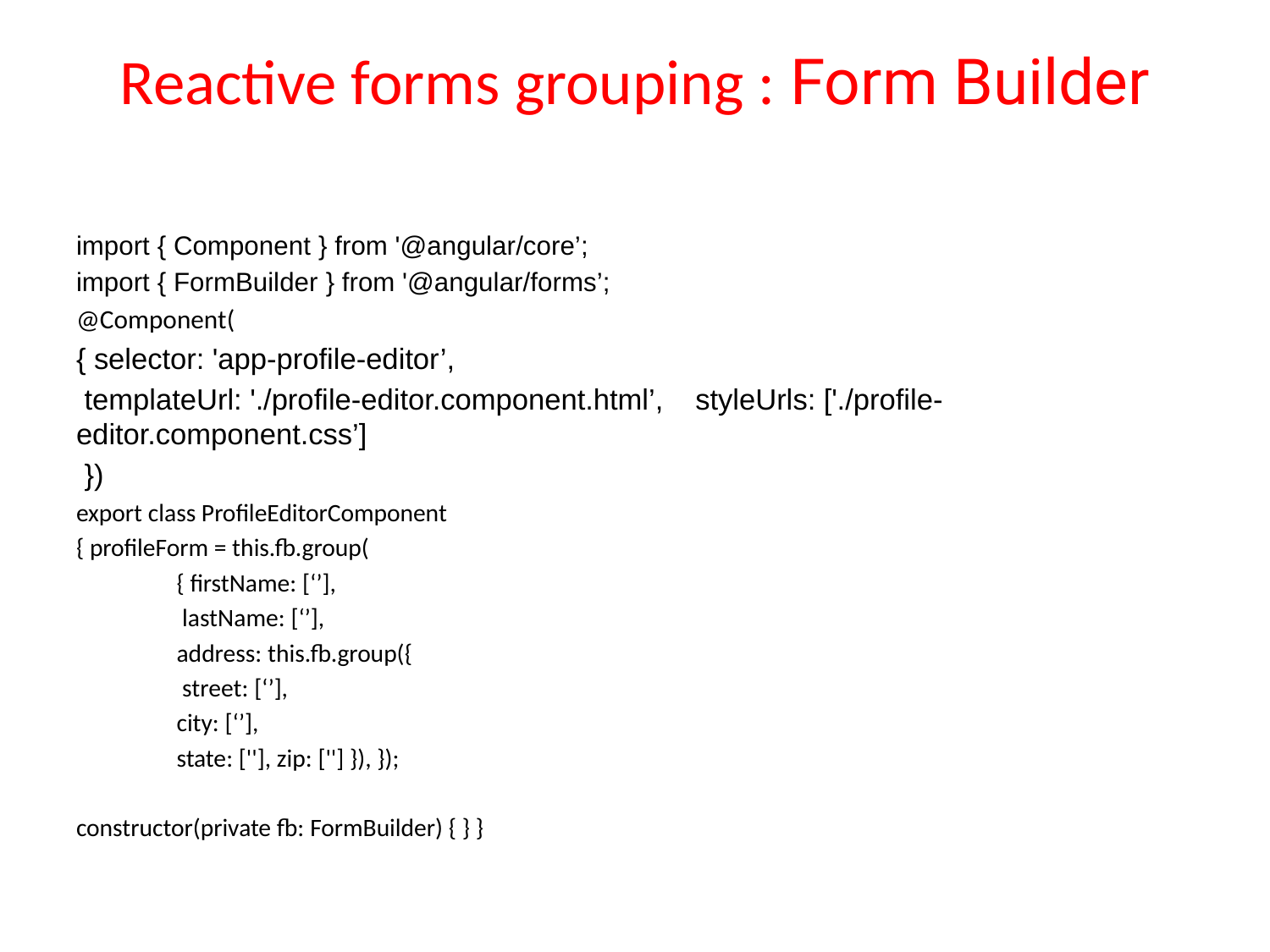

# Reactive forms grouping : Form Builder
import { Component } from '@angular/core’;
import { FormBuilder } from '@angular/forms’;
@Component(
{ selector: 'app-profile-editor’,
 templateUrl: './profile-editor.component.html’,    styleUrls: ['./profile-editor.component.css’]
 })
export class ProfileEditorComponent
{ profileForm = this.fb.group(
		{ firstName: [‘’],
		 lastName: [‘’],
		address: this.fb.group({
			 street: [‘’],
			city: [‘’],
			state: [''], zip: [''] }), });

constructor(private fb: FormBuilder) { } }